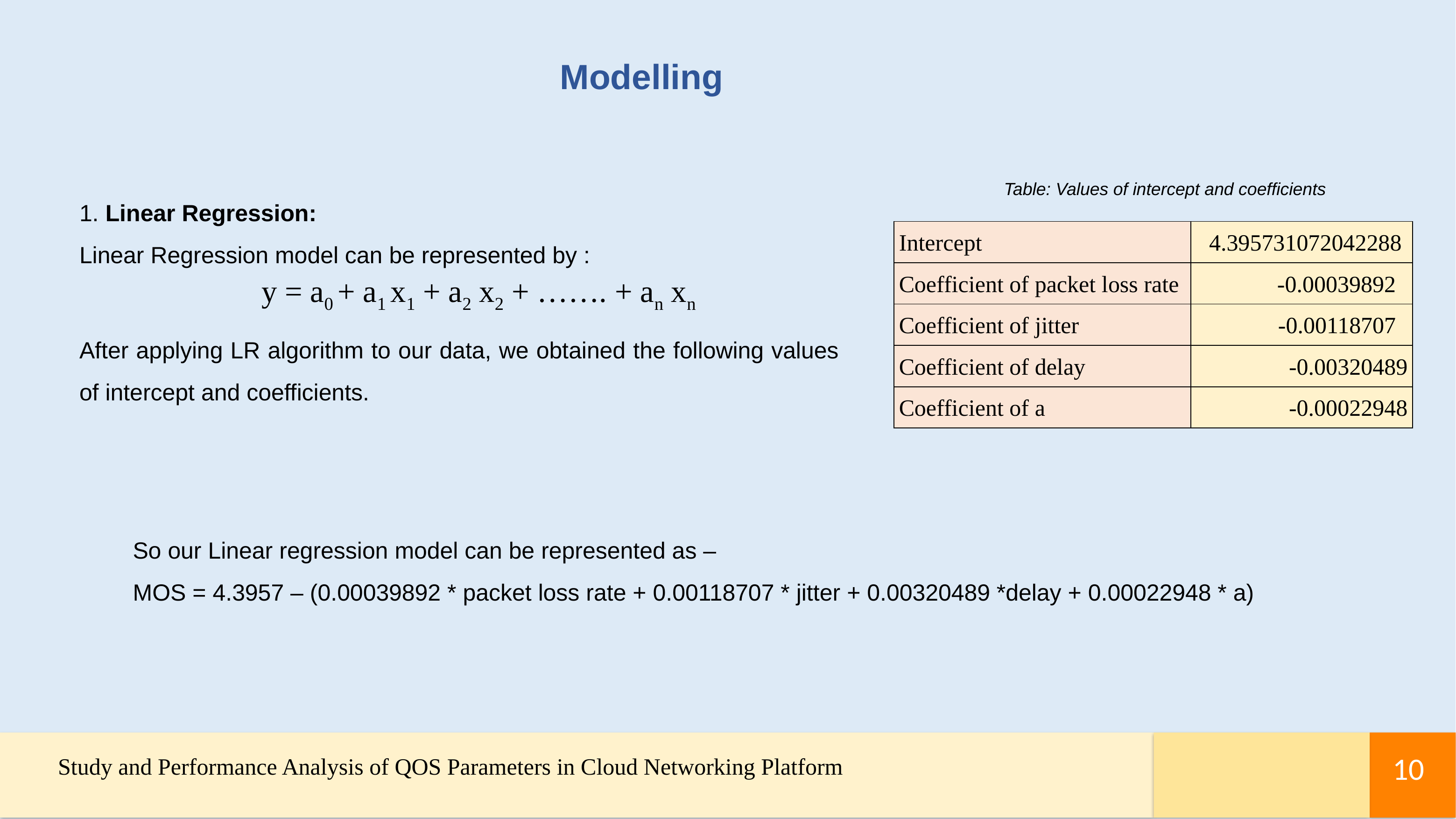

Modelling
Table: Values of intercept and coefficients
1. Linear Regression:
Linear Regression model can be represented by :
             y = a0 + a1 x1 + a2 x2 + ……. + an xn
After applying LR algorithm to our data, we obtained the following values of intercept and coefficients.

| Intercept | 4.395731072042288 |
| --- | --- |
| Coefficient of packet loss rate | -0.00039892 |
| Coefficient of jitter | -0.00118707 |
| Coefficient of delay | -0.00320489 |
| Coefficient of a | -0.00022948 |
So our Linear regression model can be represented as –
MOS = 4.3957 – (0.00039892 * packet loss rate + 0.00118707 * jitter + 0.00320489 *delay + 0.00022948 * a)

Study and Performance Analysis of QOS Parameters in Cloud Networking Platform

10
10